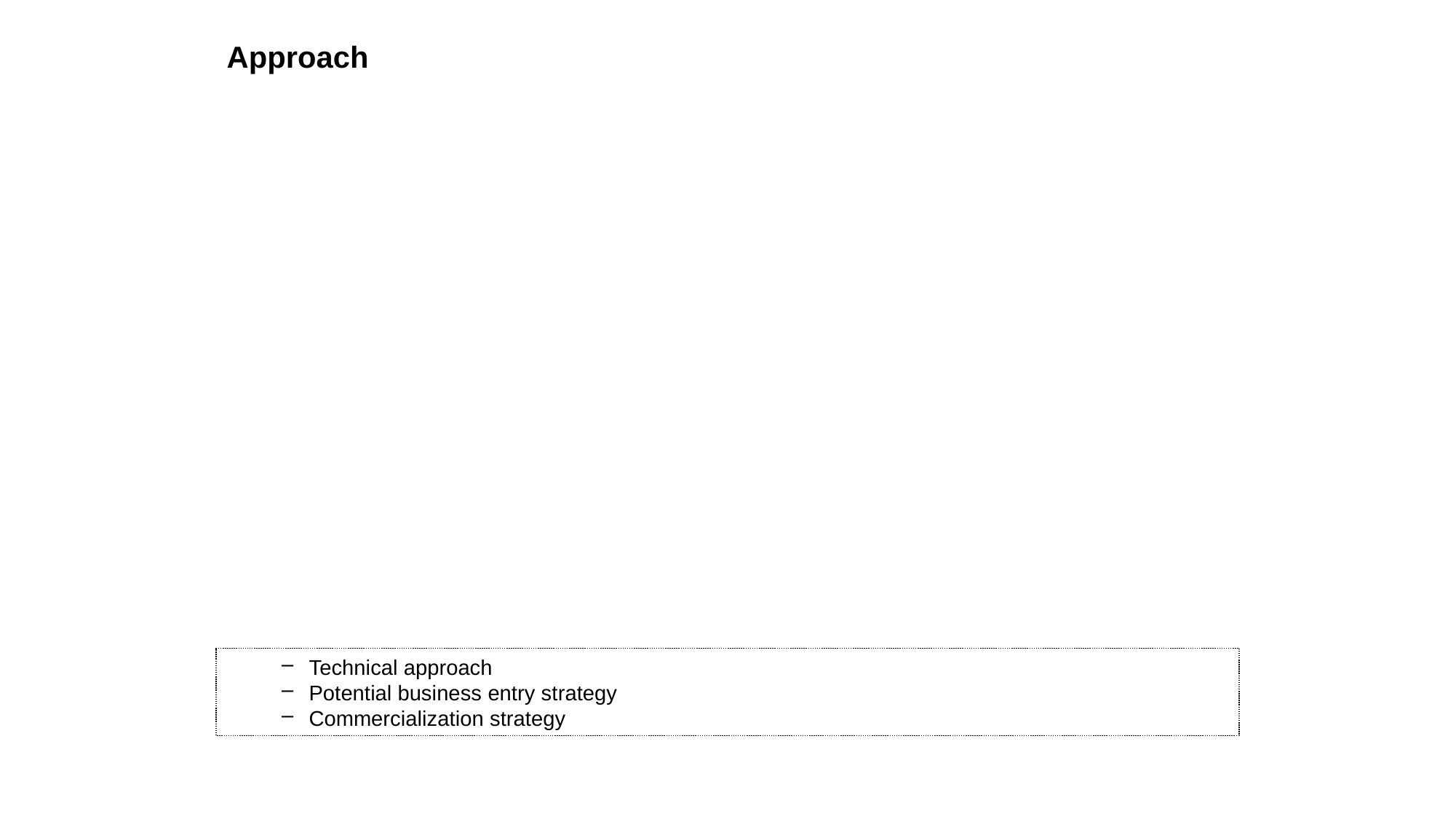

Approach
Technical approach
Potential business entry strategy
Commercialization strategy